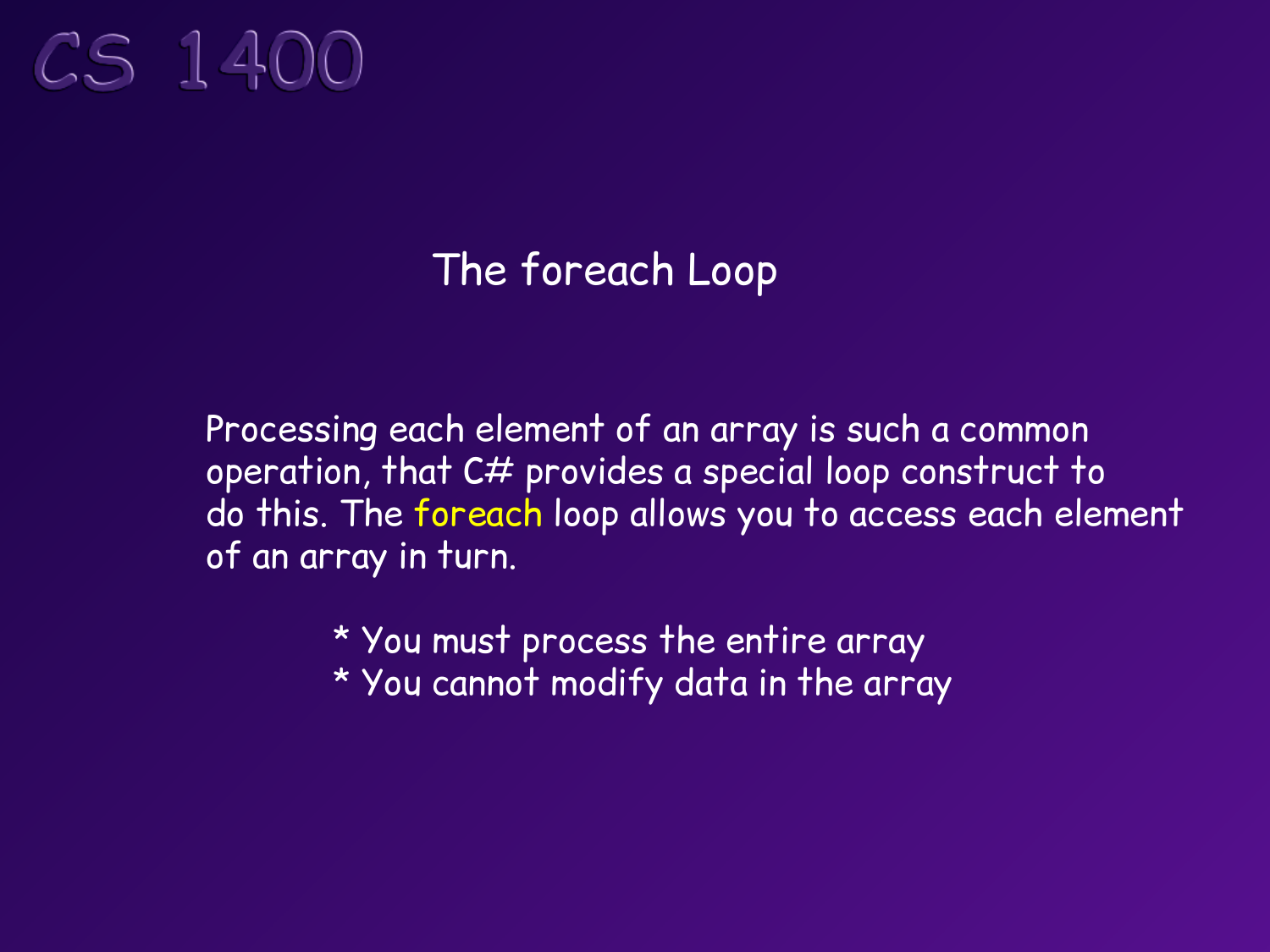

The foreach Loop
Processing each element of an array is such a common
operation, that C# provides a special loop construct to
do this. The foreach loop allows you to access each element
of an array in turn.

	* You must process the entire array
	* You cannot modify data in the array